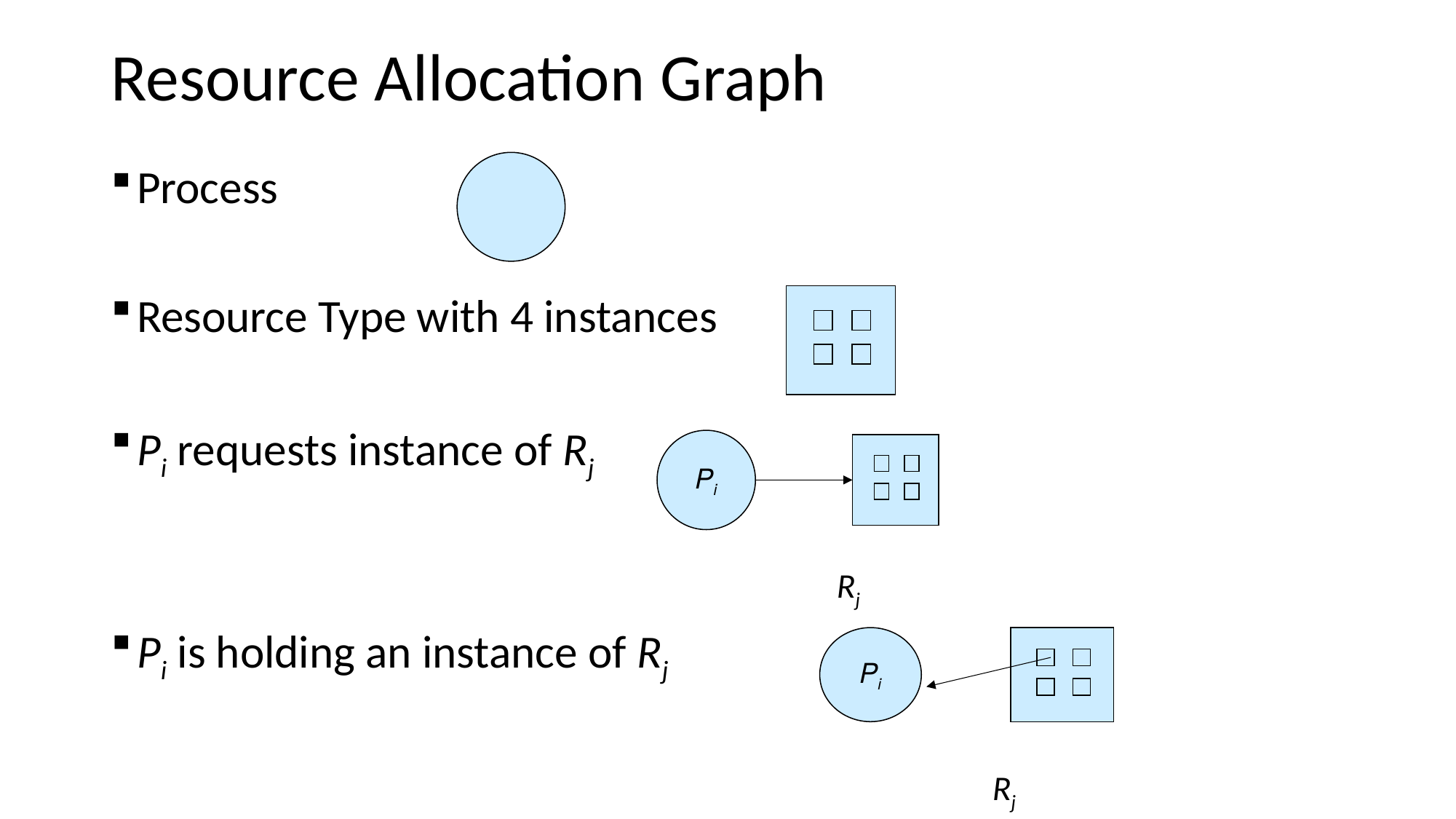

# Resource Allocation Graph

Process

Resource Type with 4 instances

Pi requests instance of Rj

                                                                      Rj
Pi is holding an instance of Rj

                                                                                     Rj

Pi

Pi